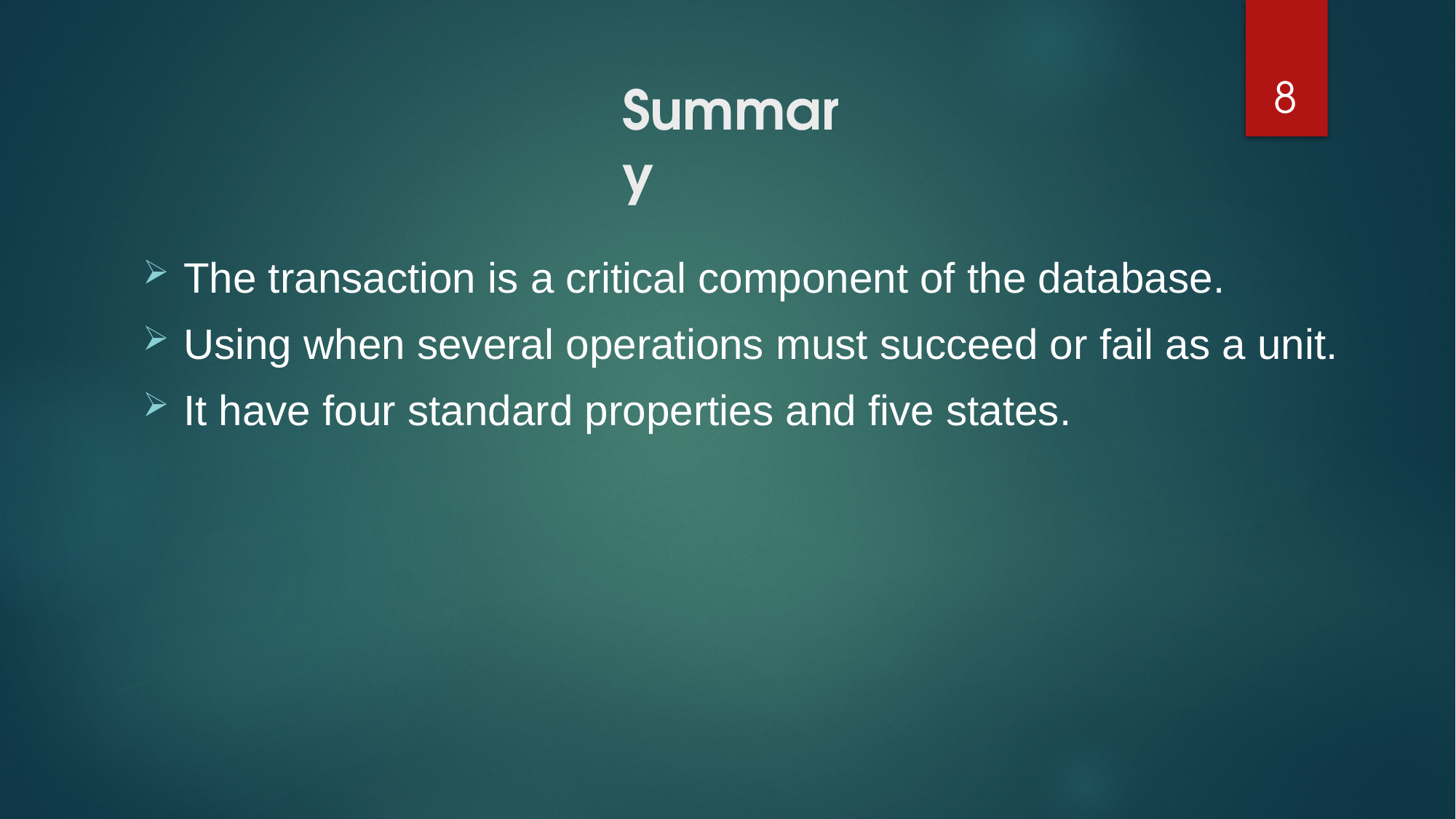

8
# Summary
The transaction is a critical component of the database.
Using when several operations must succeed or fail as a unit.
It have four standard properties and five states.